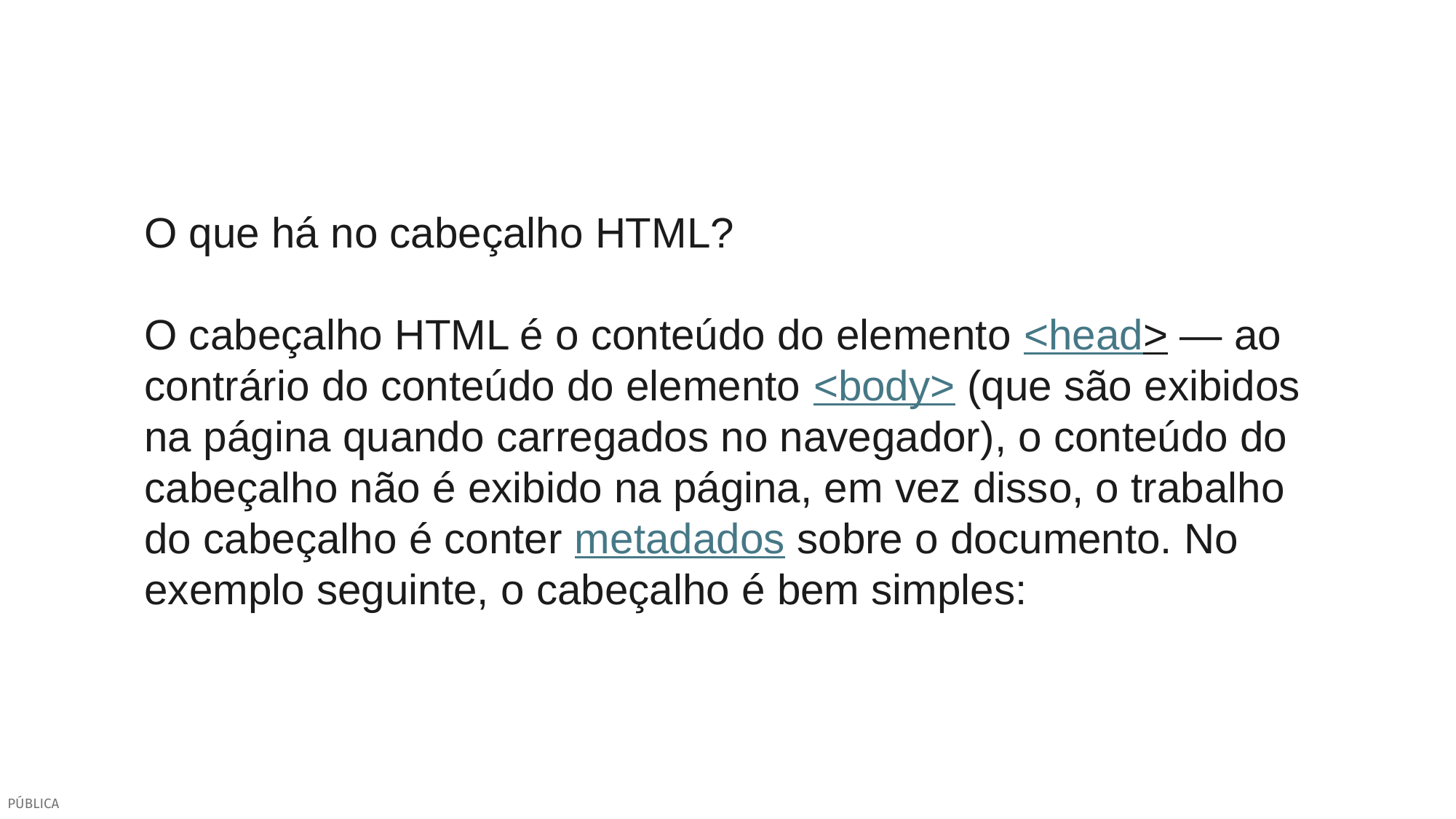

O que há no cabeçalho HTML?

O cabeçalho HTML é o conteúdo do elemento <head> — ao contrário do conteúdo do elemento <body> (que são exibidos na página quando carregados no navegador), o conteúdo do cabeçalho não é exibido na página, em vez disso, o trabalho do cabeçalho é conter metadados sobre o documento. No exemplo seguinte, o cabeçalho é bem simples: